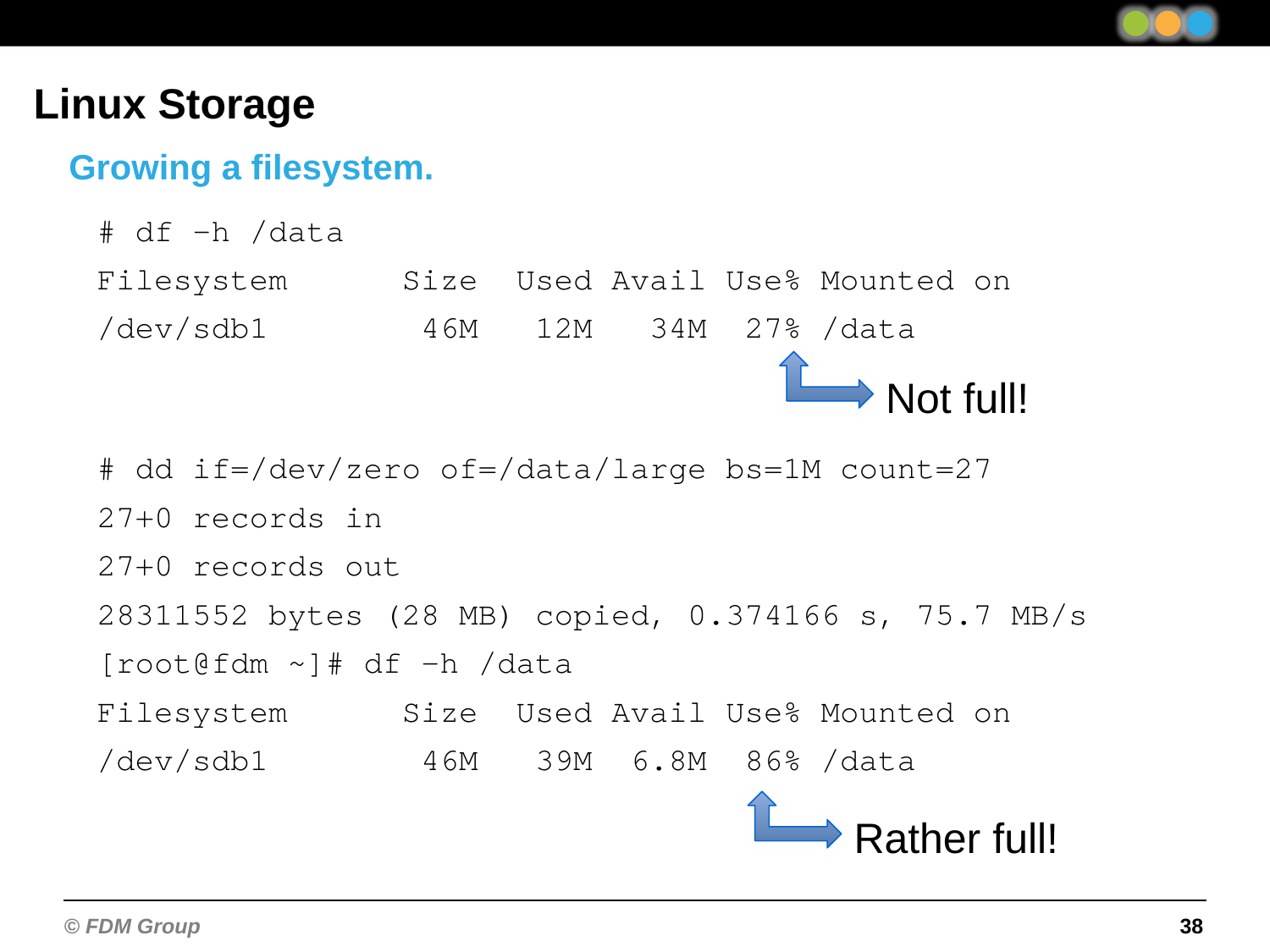

Linux Storage
Growing a filesystem.
# df -h /data
Filesystem      Size  Used Avail Use% Mounted on
/dev/sdb1        46M   12M   34M  27% /data

Not full!
# dd if=/dev/zero of=/data/large bs=1M count=27
27+0 records in
27+0 records out
28311552 bytes (28 MB) copied, 0.374166 s, 75.7 MB/s
[root@fdm ~]# df -h /data
Filesystem      Size  Used Avail Use% Mounted on
/dev/sdb1        46M   39M  6.8M  86% /data

Rather full!
38